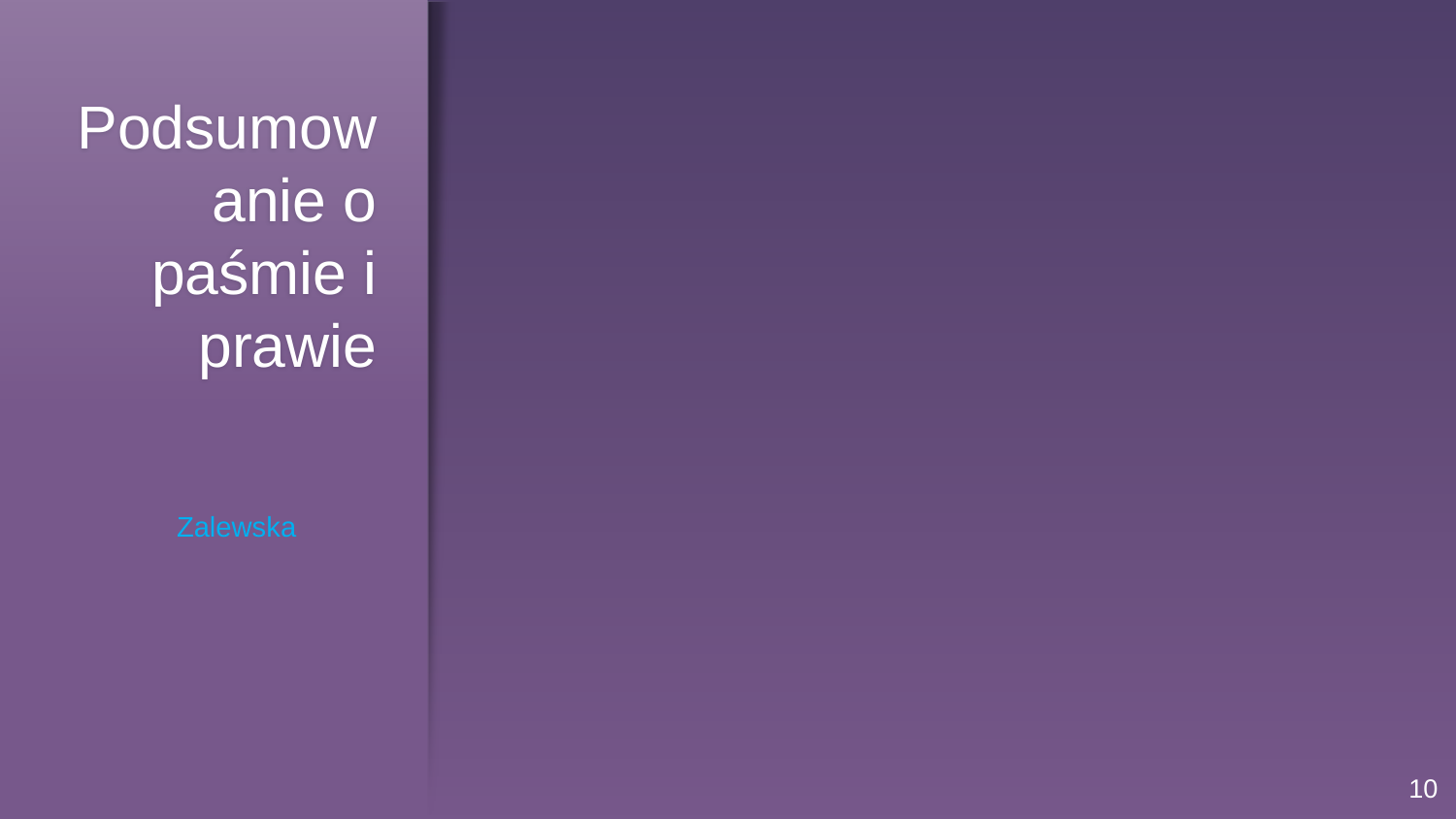

# Podsumowanie o paśmie i prawie
Zalewska
10